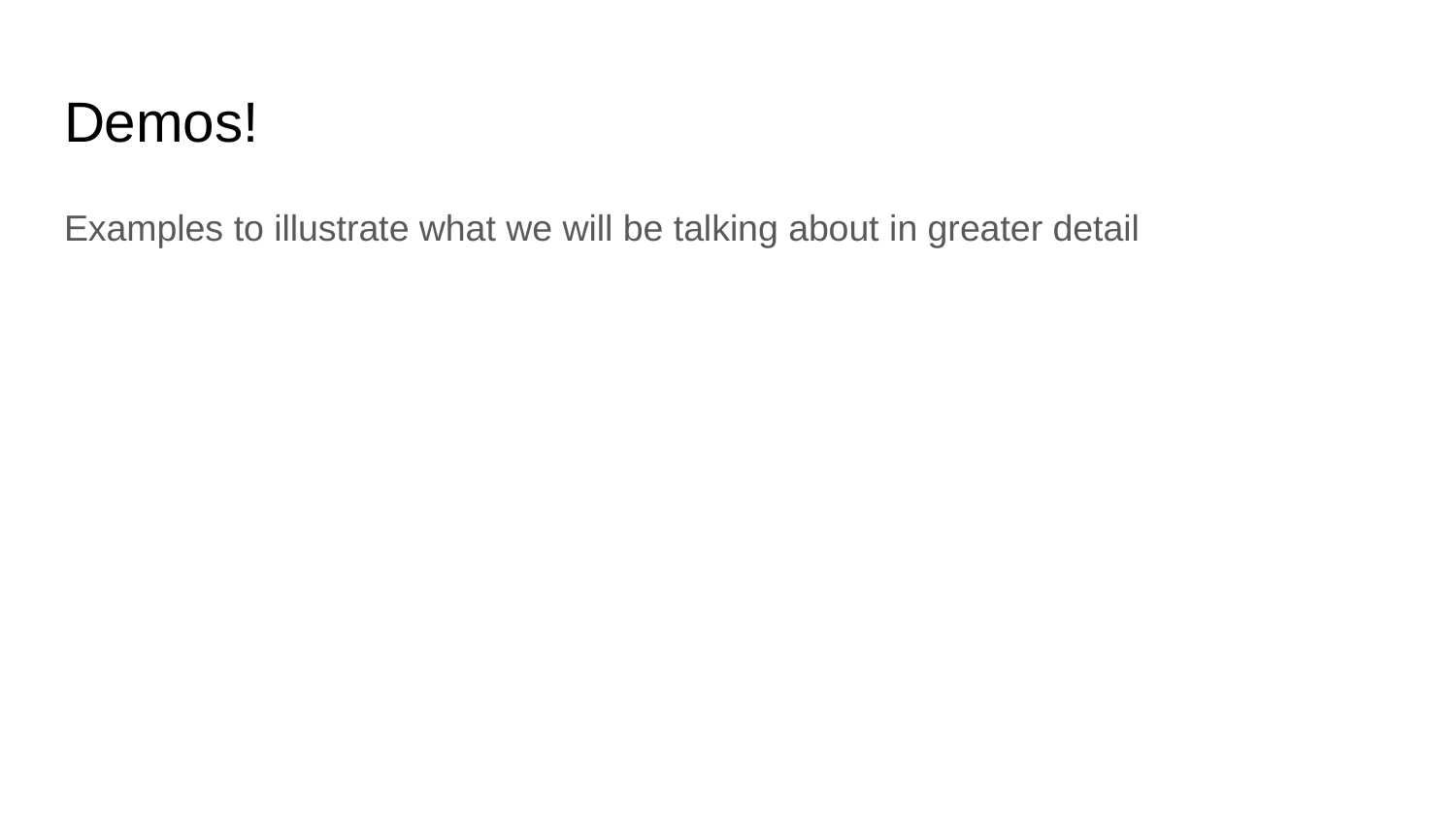

# Demos!
Examples to illustrate what we will be talking about in greater detail